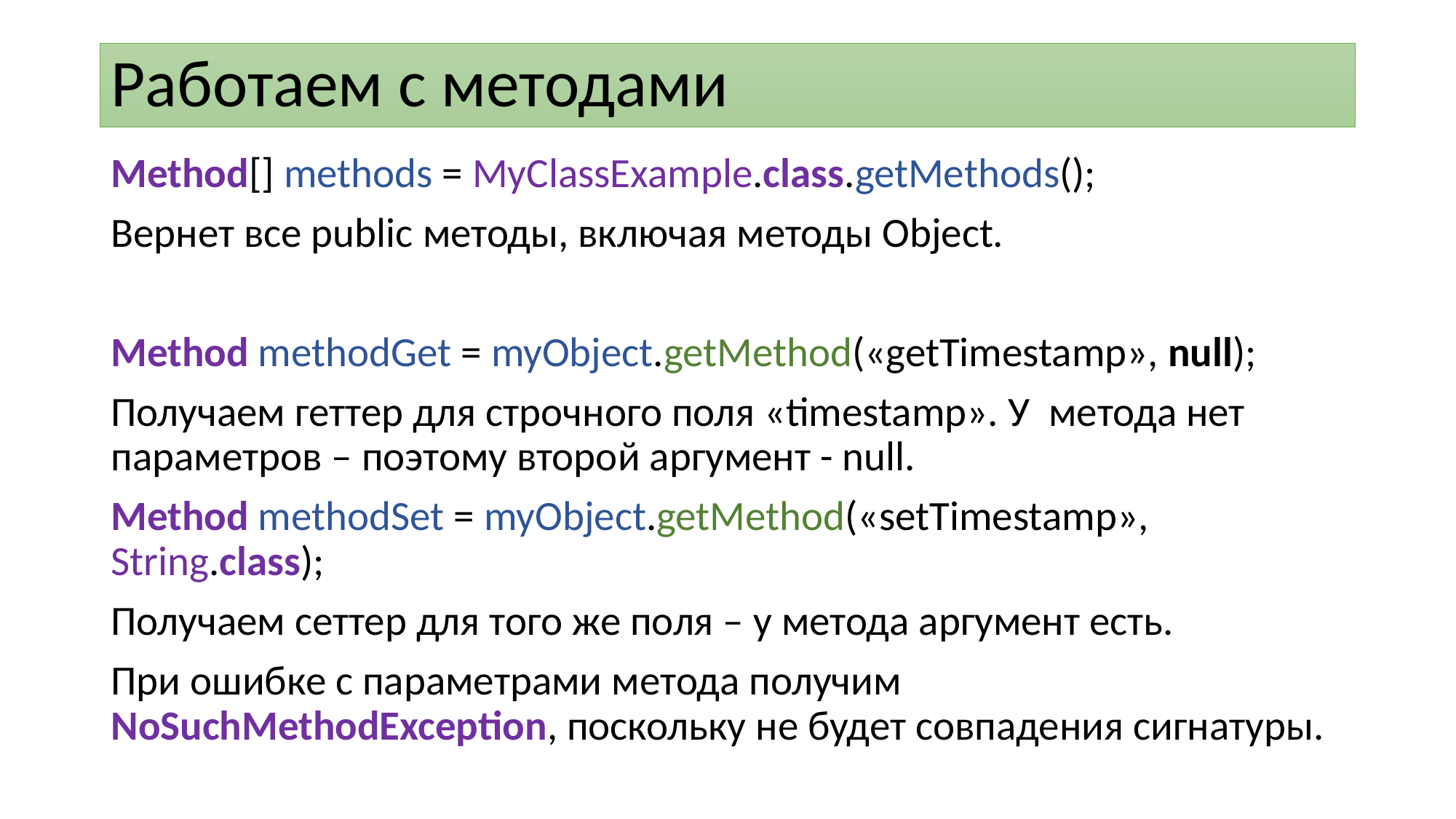

# Работаем с методами
Method[] methods = MyClassExample.class.getMethods();
Вернет все public методы, включая методы Object.

Method methodGet = myObject.getMethod(«getTimestamp», null);
Получаем геттер для строчного поля «timestamp». У  метода нет параметров – поэтому второй аргумент - null.
Method methodSet = myObject.getMethod(«setTimestamp», String.class);
Получаем сеттер для того же поля – у метода аргумент есть.
При ошибке с параметрами метода получим NoSuchMethodException, поскольку не будет совпадения сигнатуры.